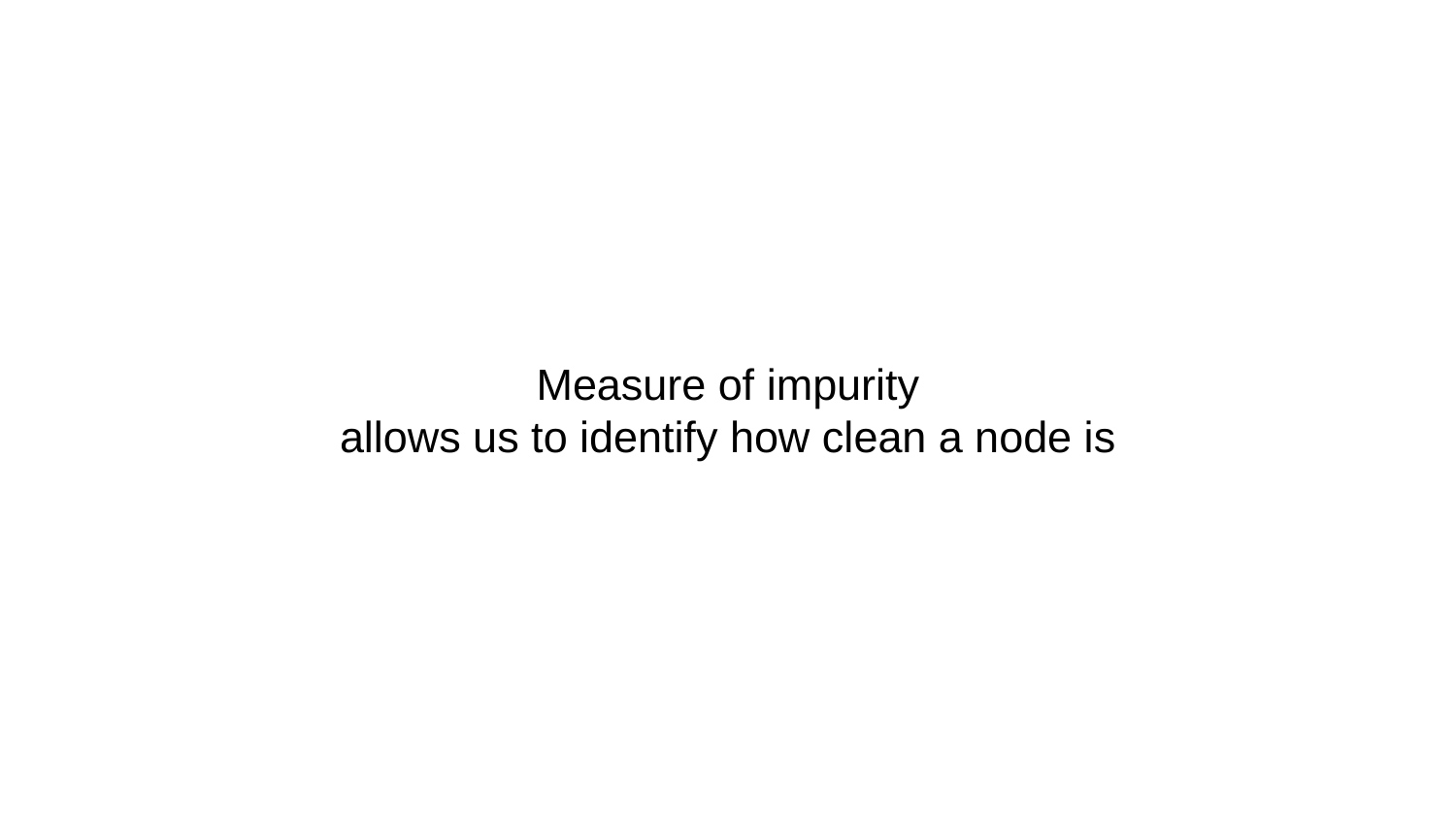

# Measure of impurity
allows us to identify how clean a node is